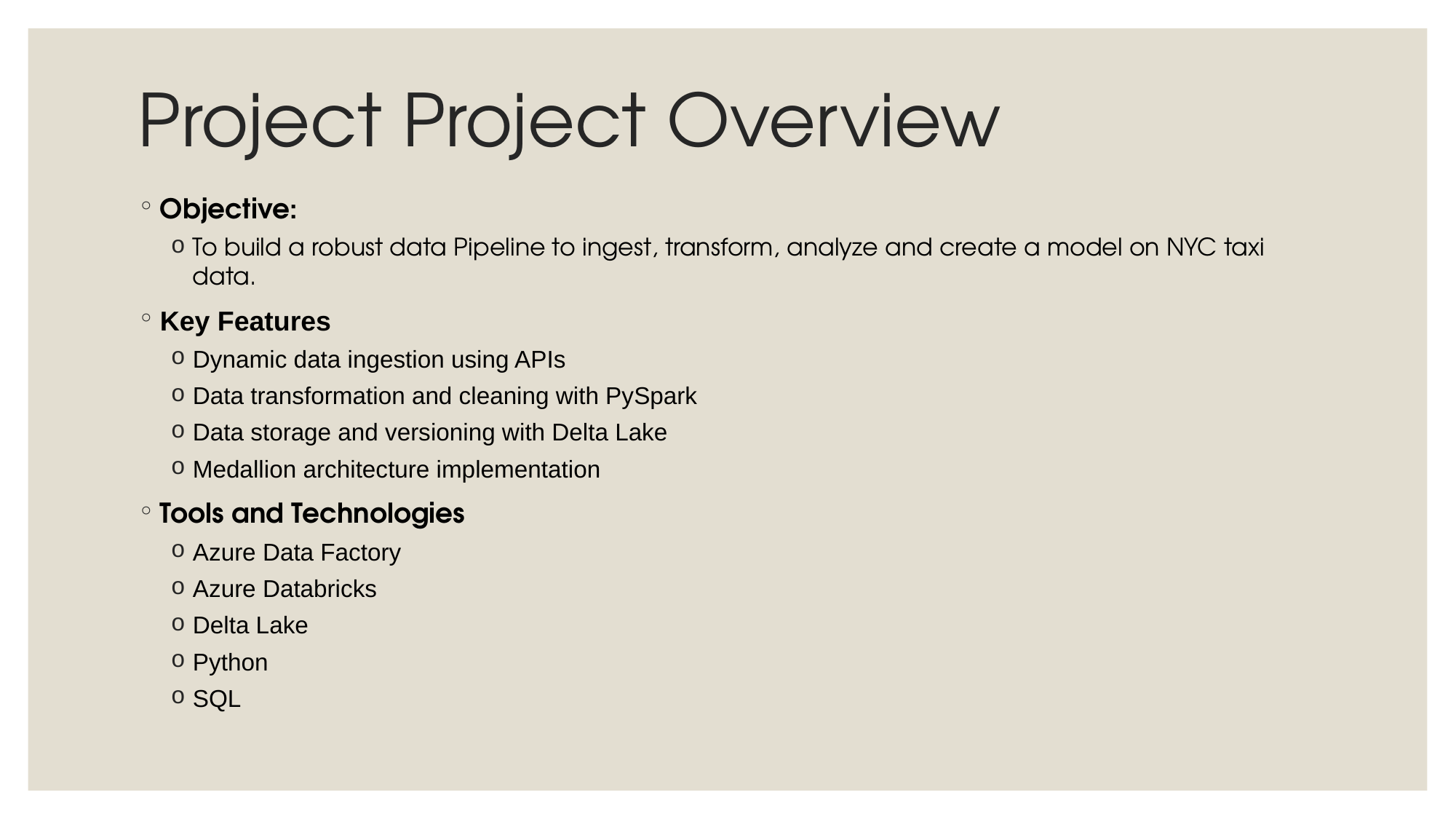

# Project Project Overview
Objective:
To build a robust data Pipeline to ingest, transform, analyze and create a model on NYC taxi data.
Key Features
Dynamic data ingestion using APIs
Data transformation and cleaning with PySpark
Data storage and versioning with Delta Lake
Medallion architecture implementation
Tools and Technologies
Azure Data Factory
Azure Databricks
Delta Lake
Python
SQL